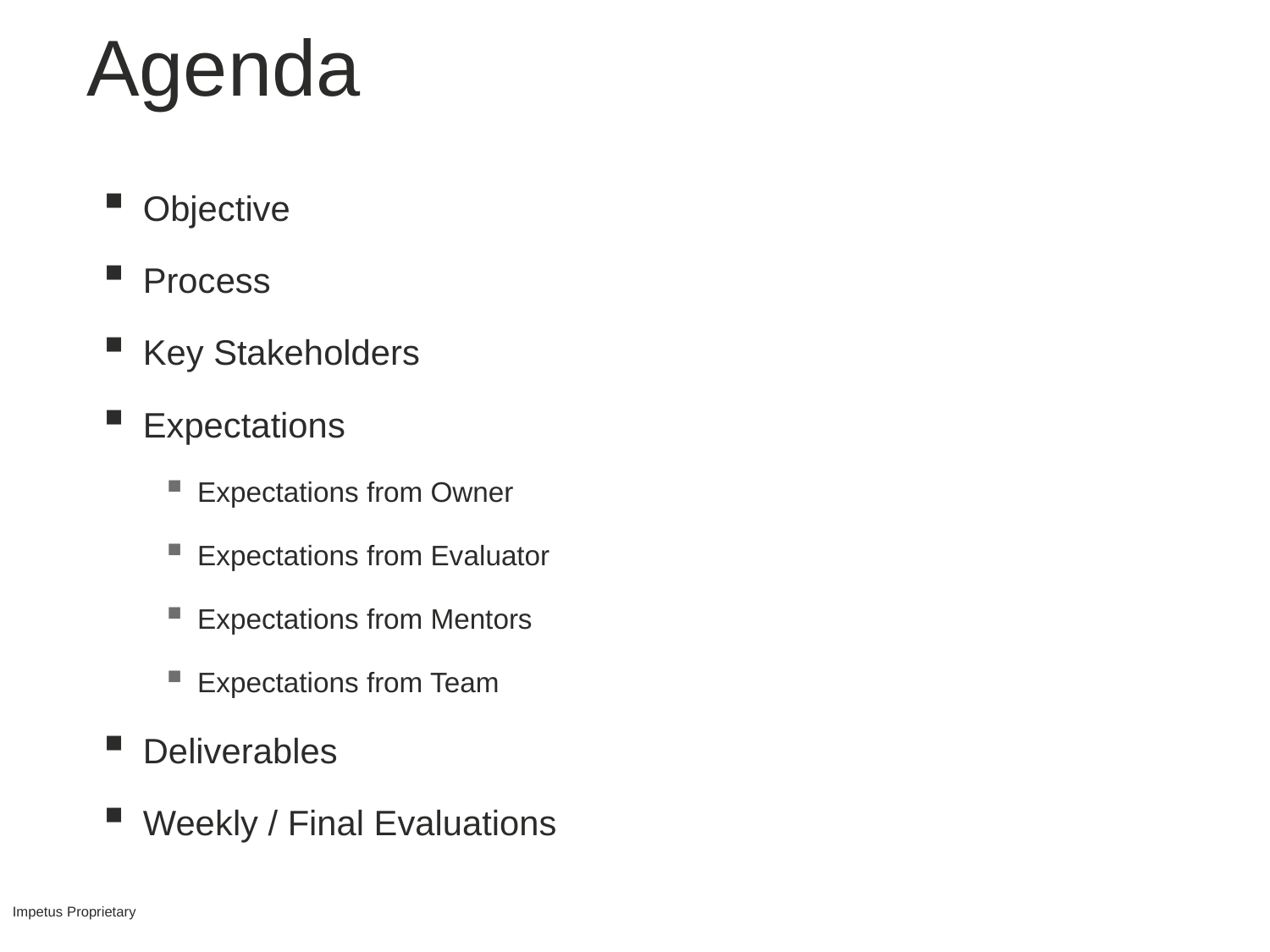

# Agenda
Objective
Process
Key Stakeholders
Expectations
Expectations from Owner
Expectations from Evaluator
Expectations from Mentors
Expectations from Team
Deliverables
Weekly / Final Evaluations

Impetus Proprietary